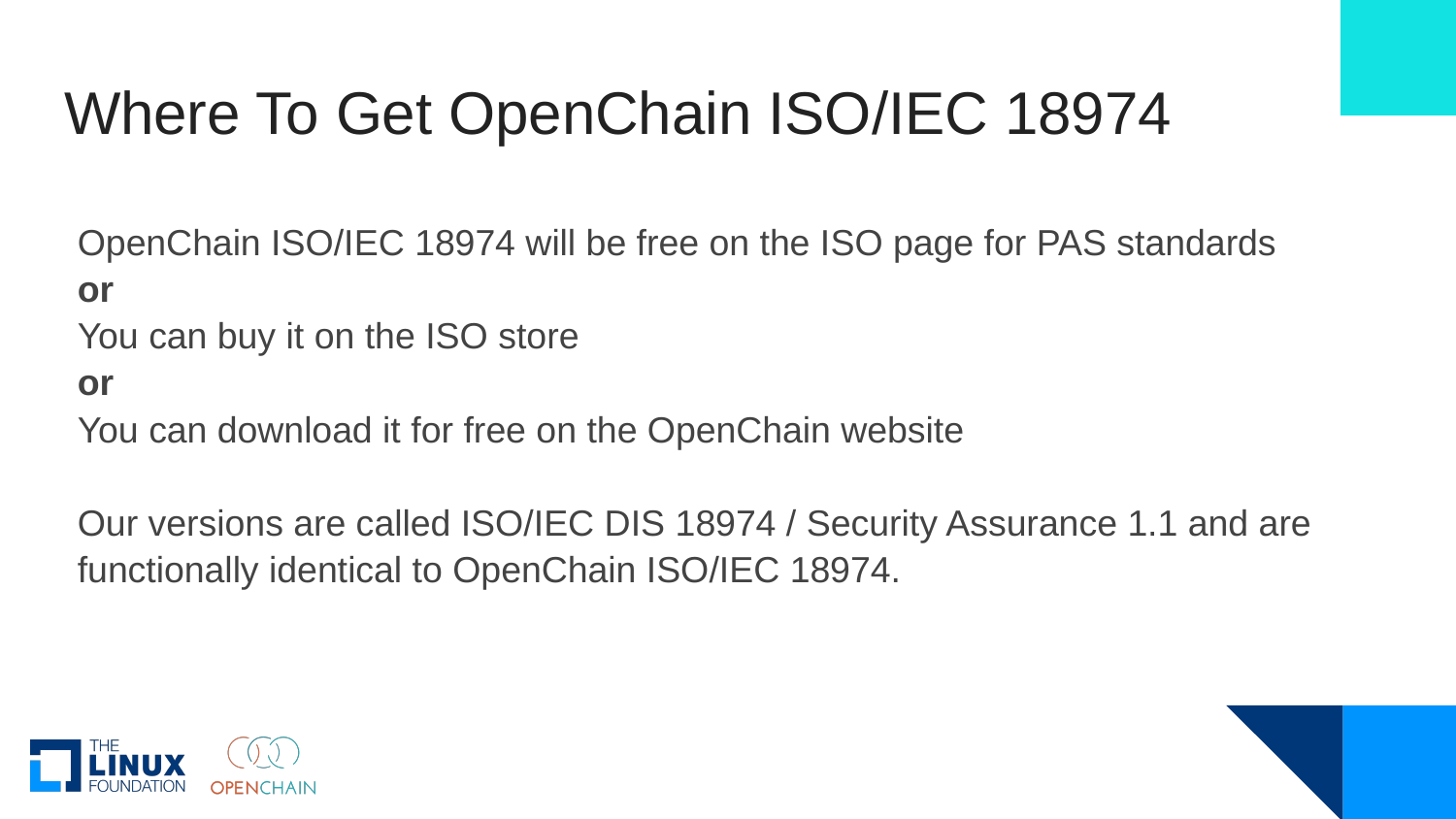

# Where To Get OpenChain ISO/IEC 18974
OpenChain ISO/IEC 18974 will be free on the ISO page for PAS standards
or
You can buy it on the ISO store
or
You can download it for free on the OpenChain website
Our versions are called ISO/IEC DIS 18974 / Security Assurance 1.1 and are functionally identical to OpenChain ISO/IEC 18974.